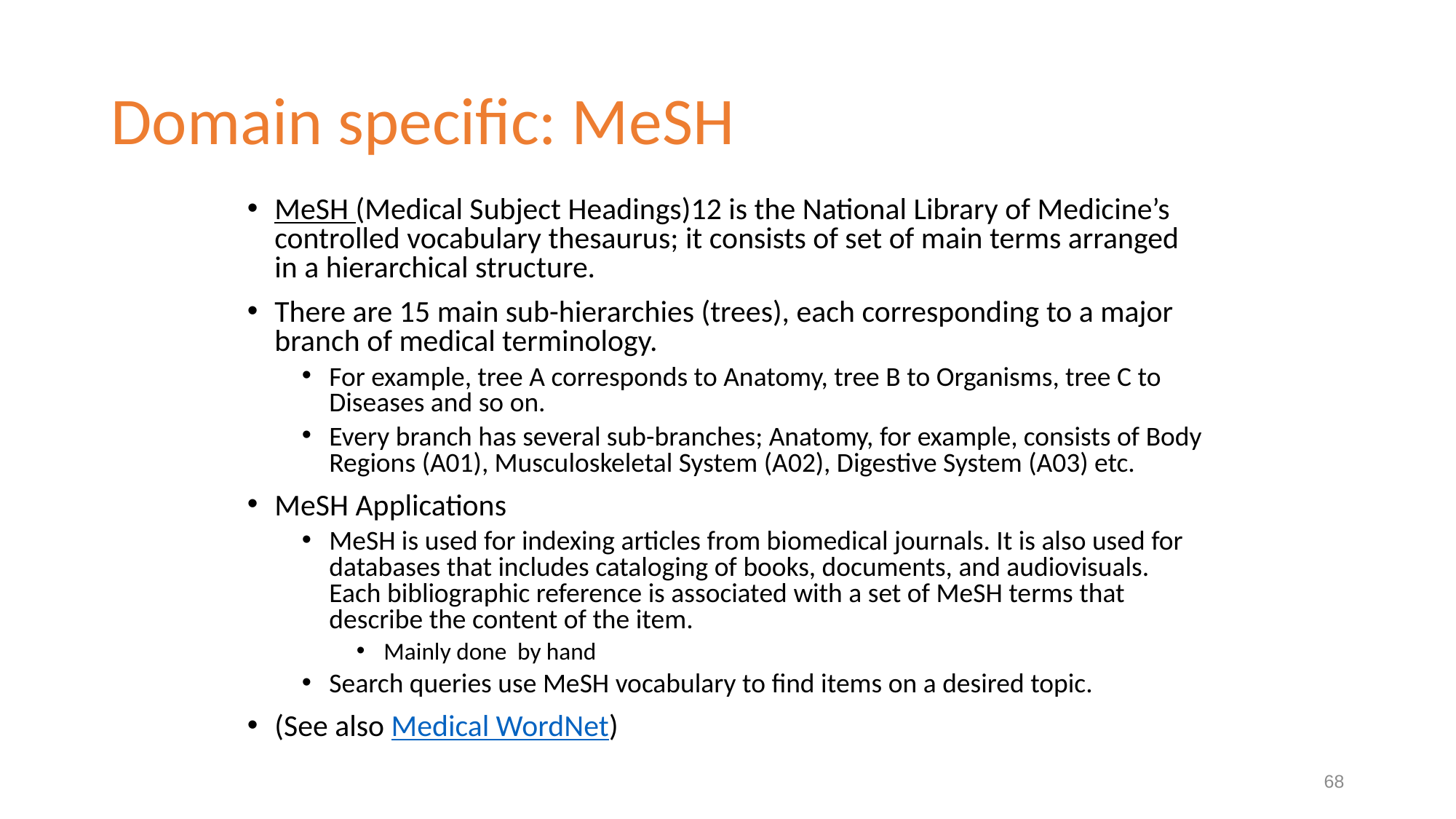

# Domain specific: MeSH
MeSH (Medical Subject Headings)12 is the National Library of Medicine’s controlled vocabulary thesaurus; it consists of set of main terms arranged in a hierarchical structure.
There are 15 main sub-hierarchies (trees), each corresponding to a major branch of medical terminology.
For example, tree A corresponds to Anatomy, tree B to Organisms, tree C to Diseases and so on.
Every branch has several sub-branches; Anatomy, for example, consists of Body Regions (A01), Musculoskeletal System (A02), Digestive System (A03) etc.
MeSH Applications
MeSH is used for indexing articles from biomedical journals. It is also used for databases that includes cataloging of books, documents, and audiovisuals. Each bibliographic reference is associated with a set of MeSH terms that describe the content of the item.
Mainly done  by hand
Search queries use MeSH vocabulary to find items on a desired topic.
(See also Medical WordNet)
68